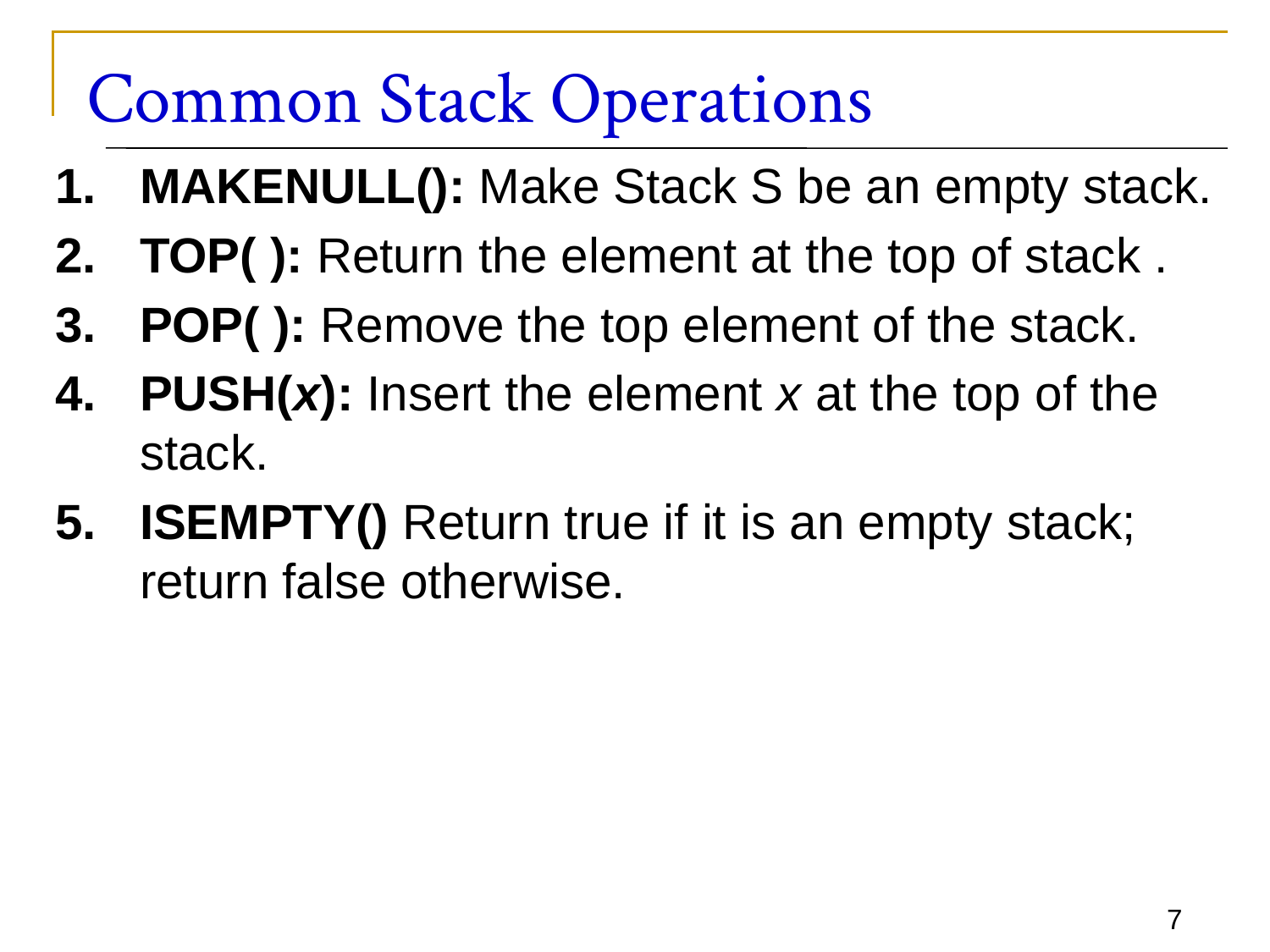

# Common Stack Operations
MAKENULL(): Make Stack S be an empty stack.
TOP( ): Return the element at the top of stack .
POP( ): Remove the top element of the stack.
PUSH(x): Insert the element x at the top of the stack.
ISEMPTY() Return true if it is an empty stack; return false otherwise.